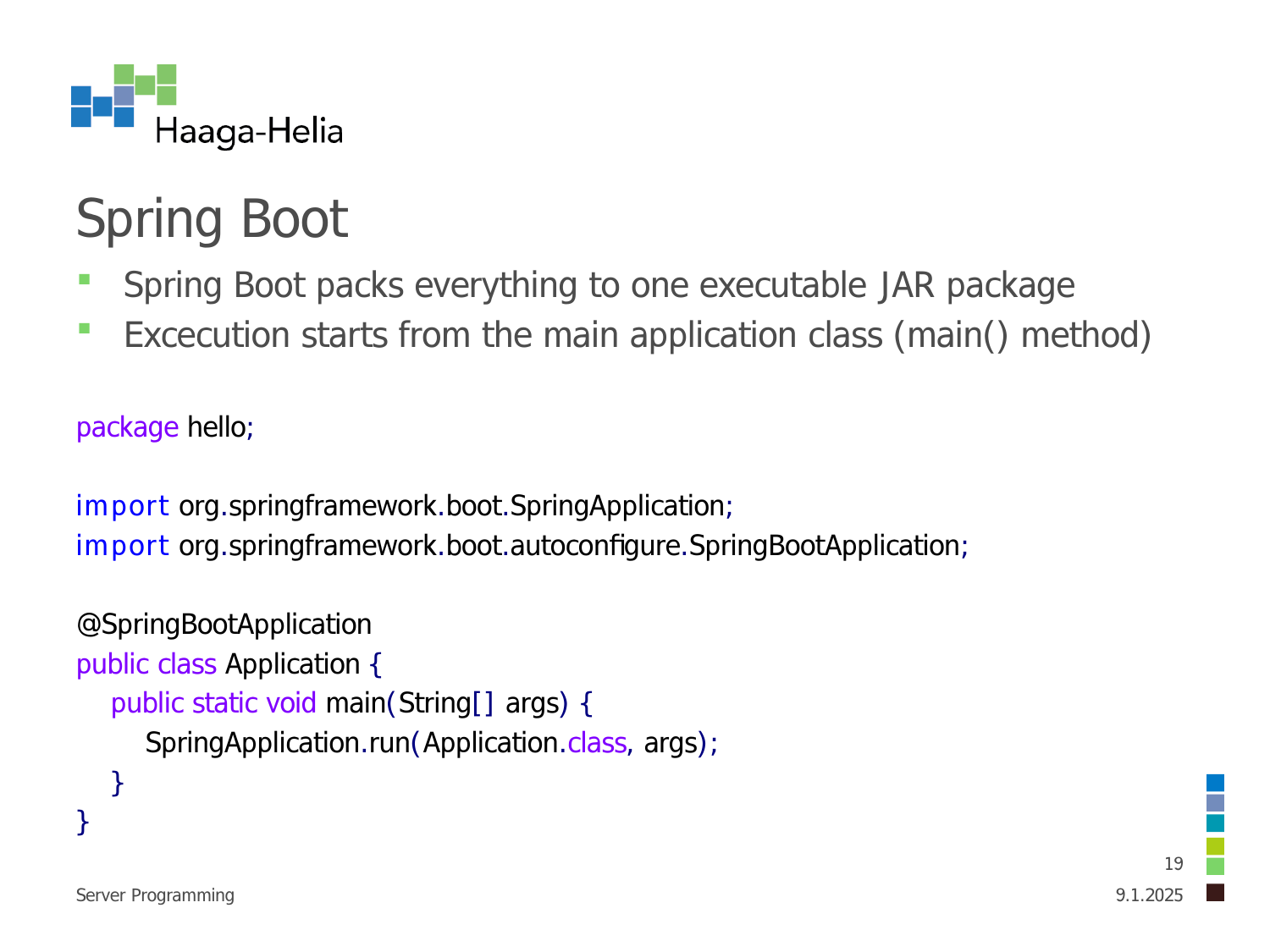

# Spring Boot
Spring Boot packs everything to one executable JAR package
Excecution starts from the main application class (main() method)

package hello;

import org.springframework.boot.SpringApplication;
import org.springframework.boot.autoconfigure.SpringBootApplication;

@SpringBootApplication
public class Application {
    public static void main(String[] args) {
        SpringApplication.run(Application.class, args);
    }
}
19
Server Programming
9.1.2025